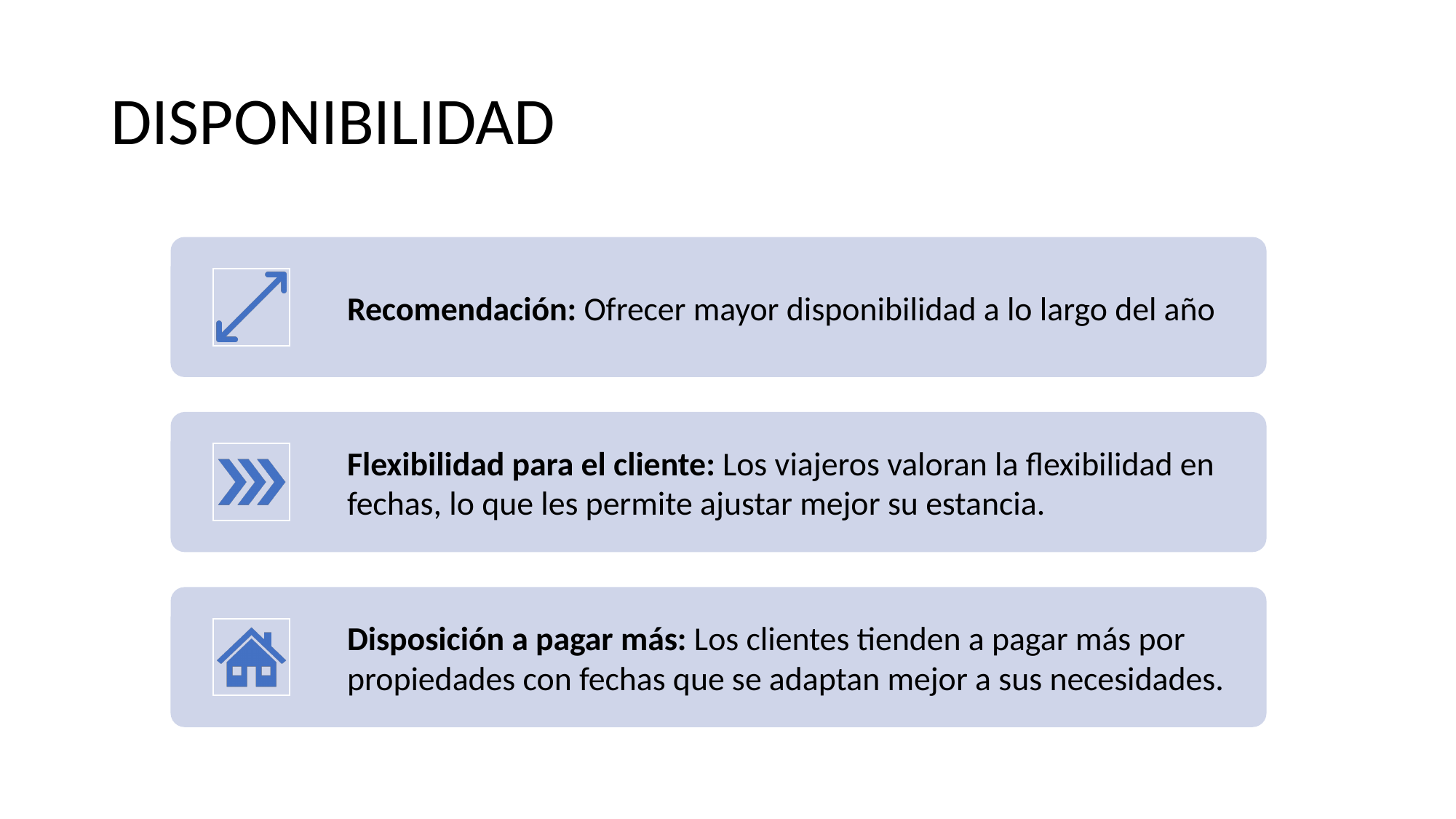

# DISPONIBILIDAD
Recomendación: Ofrecer mayor disponibilidad a lo largo del año
Flexibilidad para el cliente: Los viajeros valoran la flexibilidad en fechas, lo que les permite ajustar mejor su estancia.
Disposición a pagar más: Los clientes tienden a pagar más por propiedades con fechas que se adaptan mejor a sus necesidades.